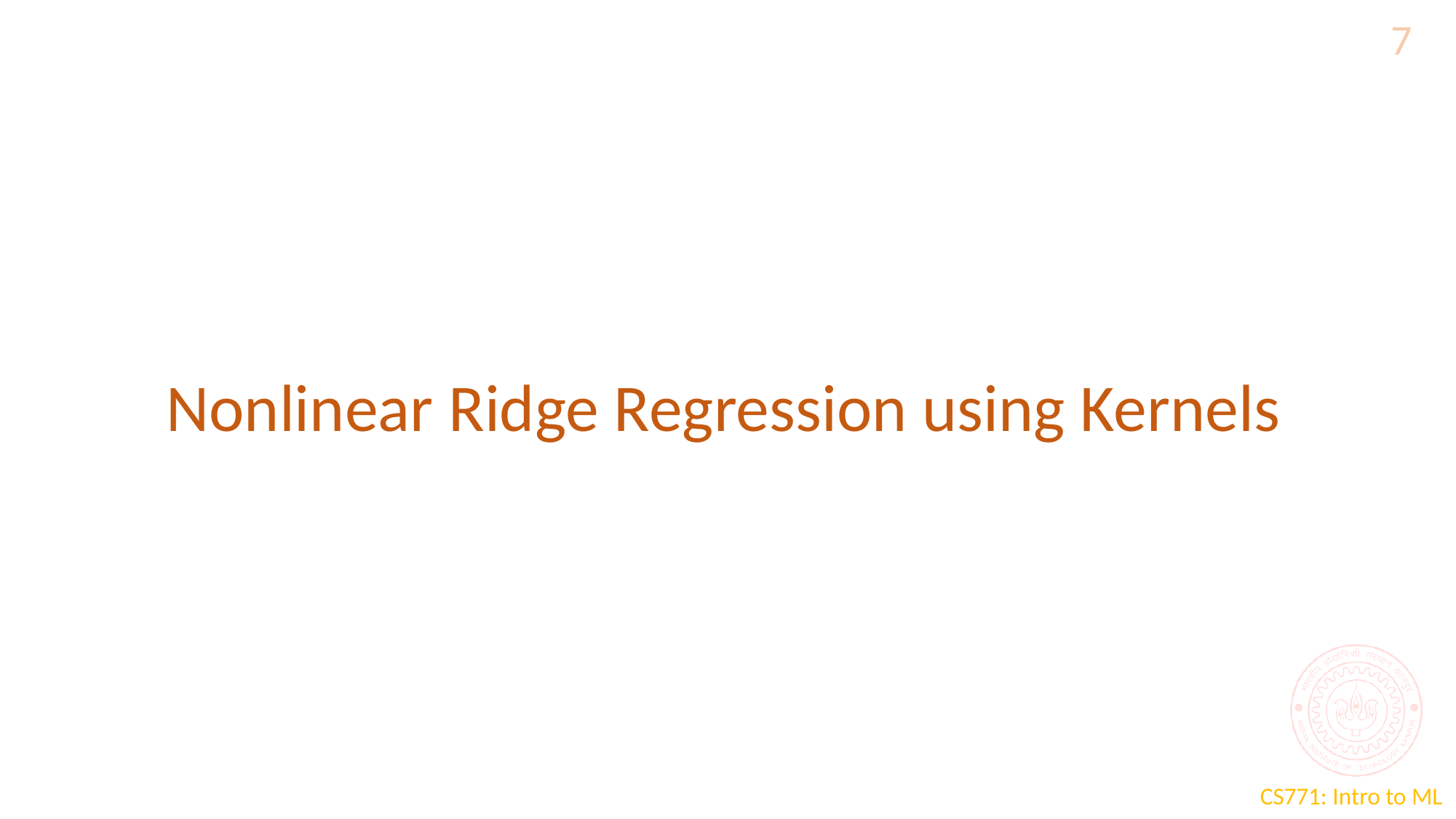

7
# Nonlinear Ridge Regression using Kernels